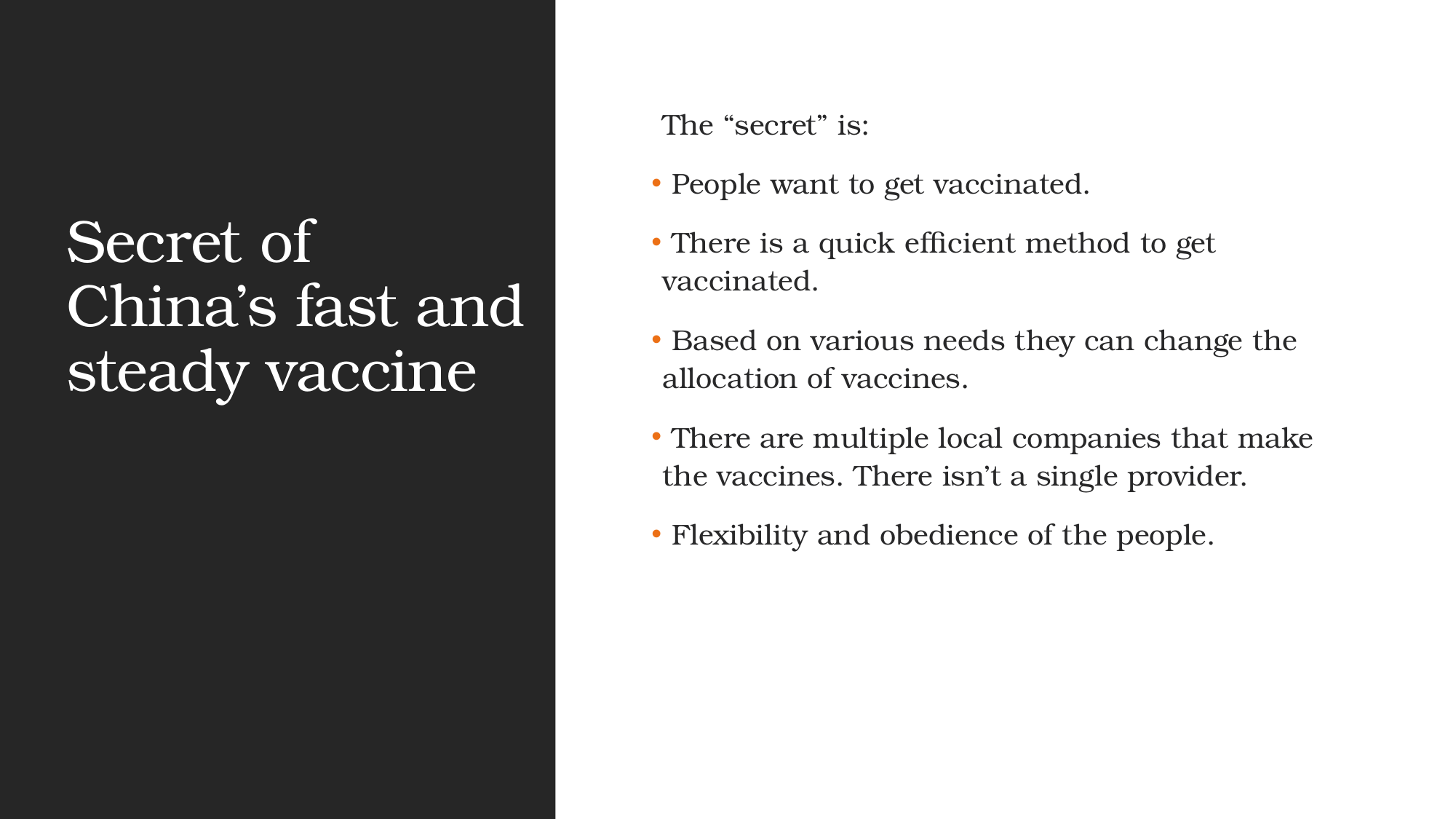

The “secret” is:
 People want to get vaccinated.
 There is a quick efficient method to get vaccinated.
 Based on various needs they can change the allocation of vaccines.
 There are multiple local companies that make the vaccines. There isn’t a single provider.
 Flexibility and obedience of the people.

# Secret of China’s fast and steady vaccine